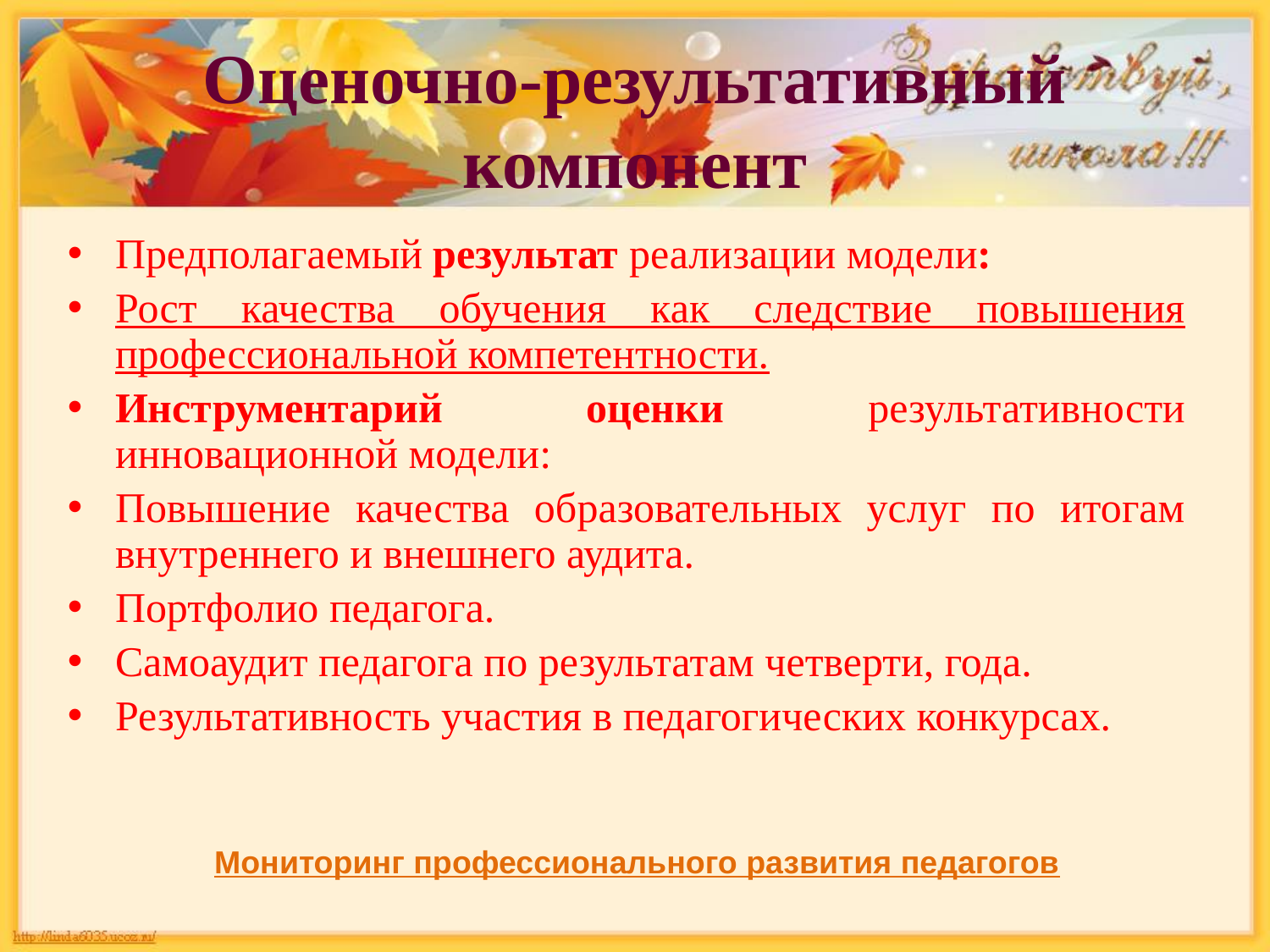

# Оценочно-результативный компонент
Предполагаемый результат реализации модели:
Рост качества обучения как следствие повышения профессиональной компетентности.
Инструментарий оценки результативности инновационной модели:
Повышение качества образовательных услуг по итогам внутреннего и внешнего аудита.
Портфолио педагога.
Самоаудит педагога по результатам четверти, года.
Результативность участия в педагогических конкурсах.
Мониторинг профессионального развития педагогов